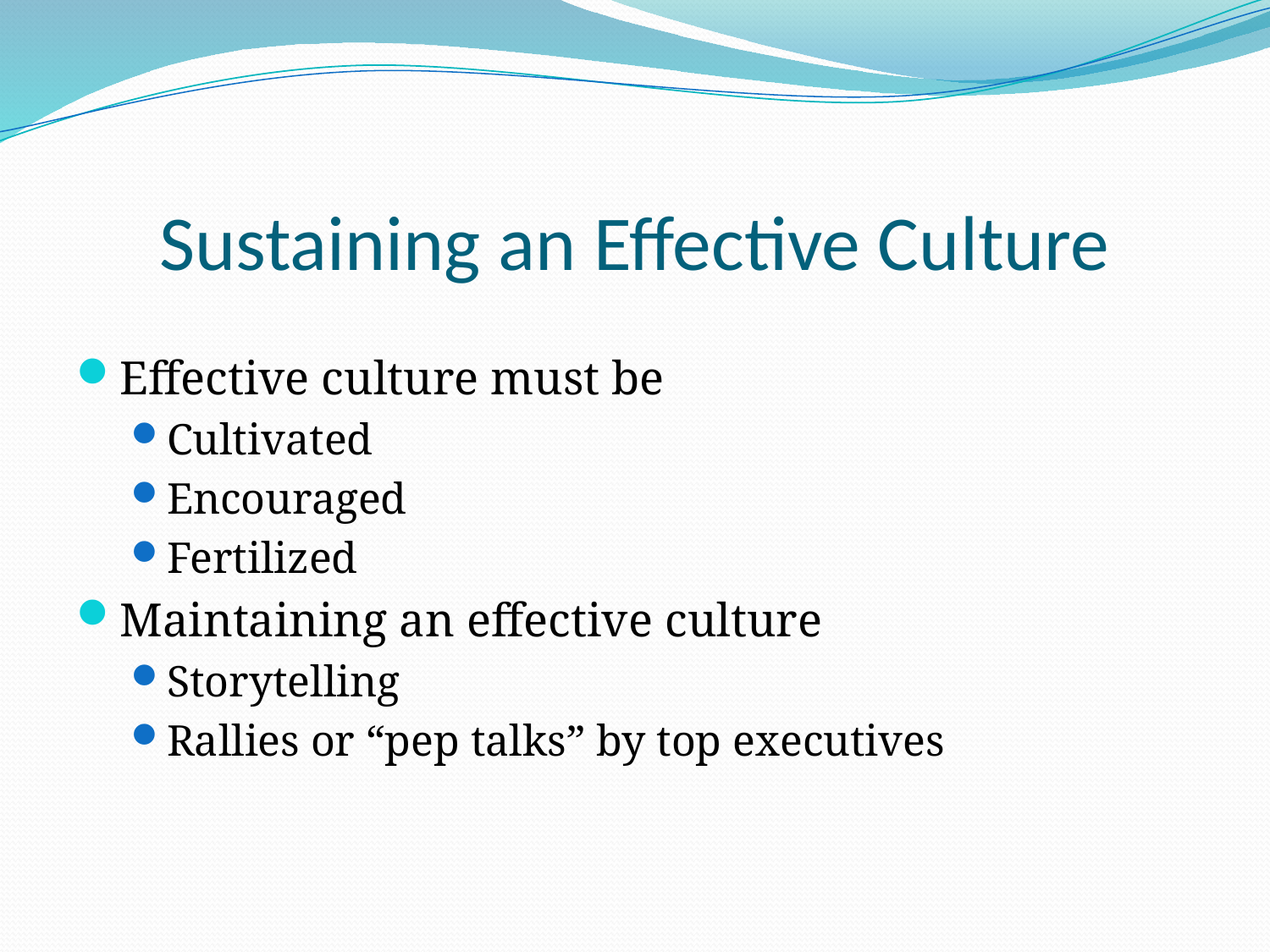

# Sustaining an Effective Culture
Effective culture must be
Cultivated
Encouraged
Fertilized
Maintaining an effective culture
Storytelling
Rallies or “pep talks” by top executives